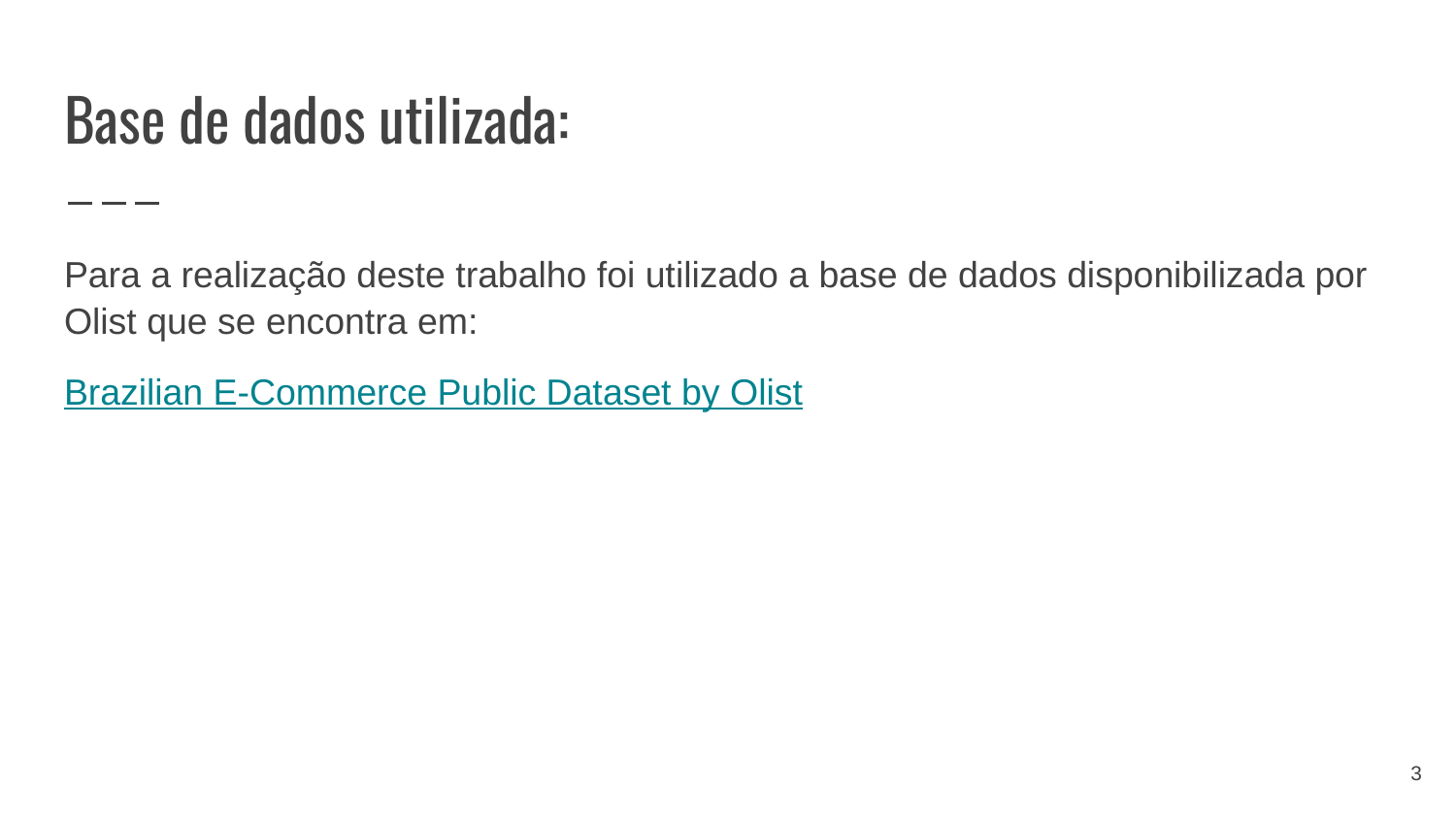

# Base de dados utilizada:
Para a realização deste trabalho foi utilizado a base de dados disponibilizada por Olist que se encontra em:
Brazilian E-Commerce Public Dataset by Olist

3